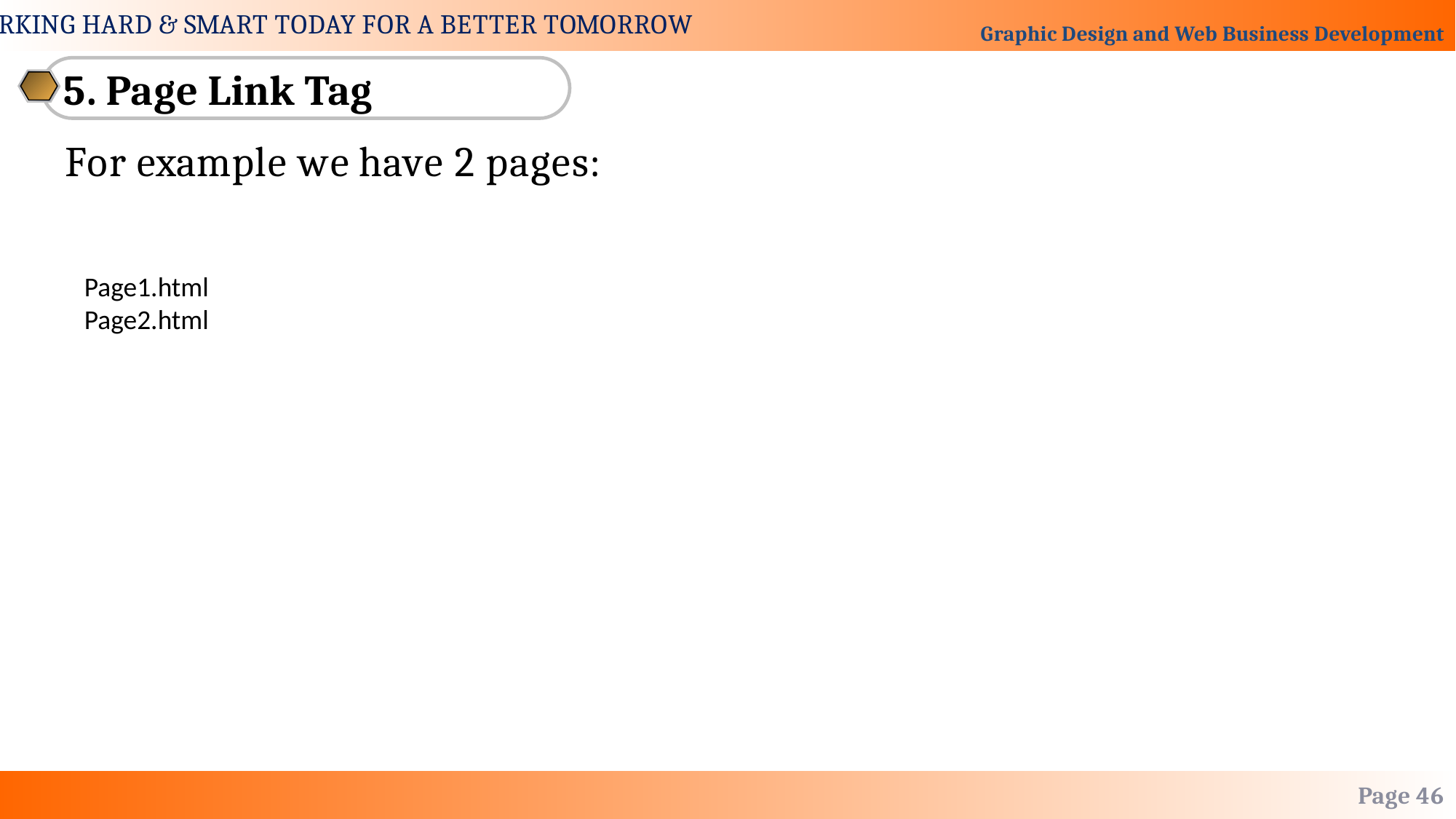

5. Page Link Tag

For example we have 2 pages:
Page1.html
Page2.html
Page 46